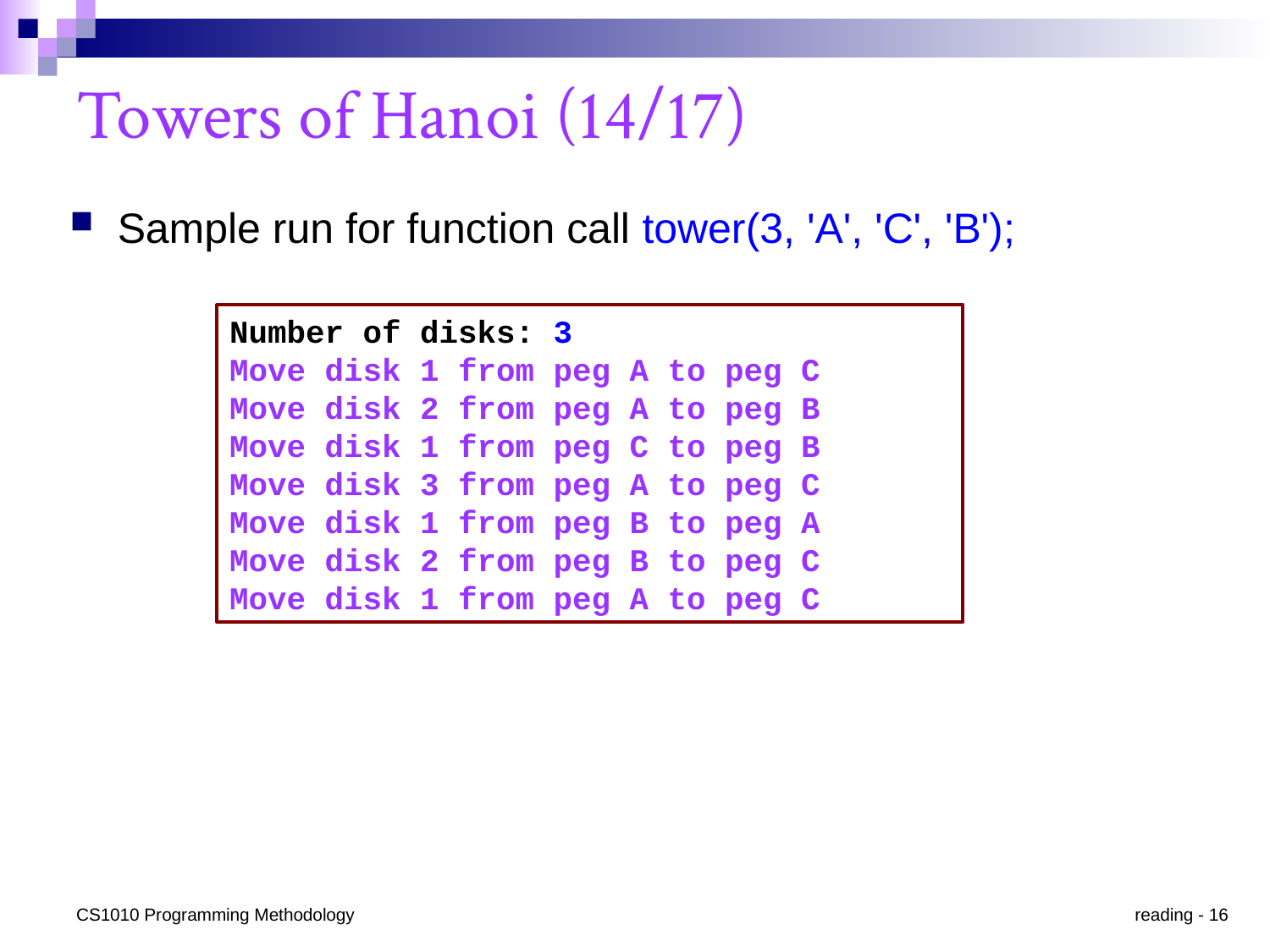

# Towers of Hanoi (14/17)
Sample run for function call tower(3, 'A', 'C', 'B');
Number of disks: 3
Move disk 1 from peg A to peg C
Move disk 2 from peg A to peg B
Move disk 1 from peg C to peg B
Move disk 3 from peg A to peg C
Move disk 1 from peg B to peg A
Move disk 2 from peg B to peg C
Move disk 1 from peg A to peg C
CS1010 Programming Methodology
reading - 16